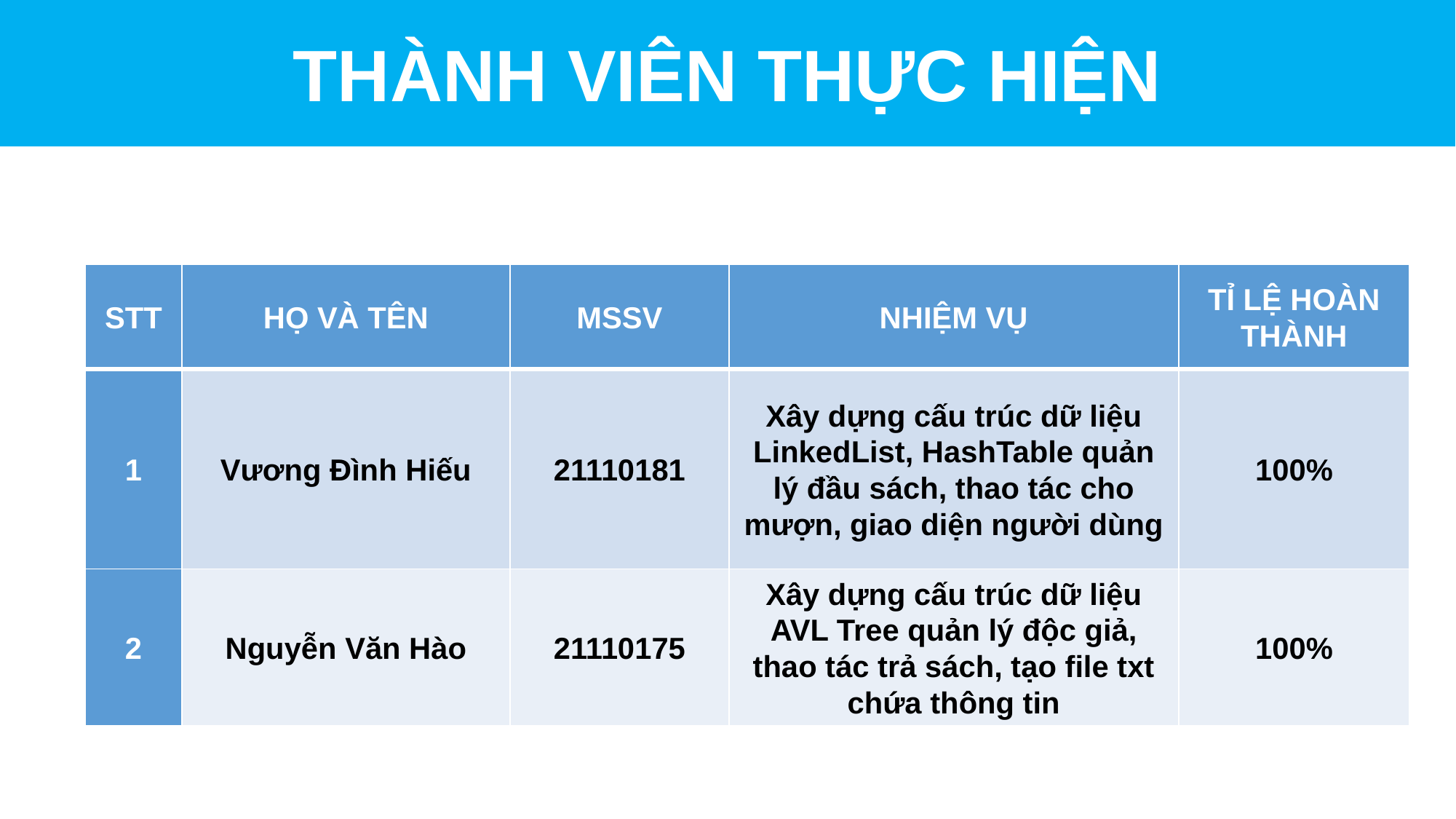

THÀNH VIÊN THỰC HIỆN
| STT | HỌ VÀ TÊN | MSSV | NHIỆM VỤ | TỈ LỆ HOÀN THÀNH |
| --- | --- | --- | --- | --- |
| 1 | Vương Đình Hiếu | 21110181 | Xây dựng cấu trúc dữ liệu LinkedList, HashTable quản lý đầu sách, thao tác cho mượn, giao diện người dùng | 100% |
| 2 | Nguyễn Văn Hào | 21110175 | Xây dựng cấu trúc dữ liệu AVL Tree quản lý độc giả, thao tác trả sách, tạo file txt chứa thông tin | 100% |